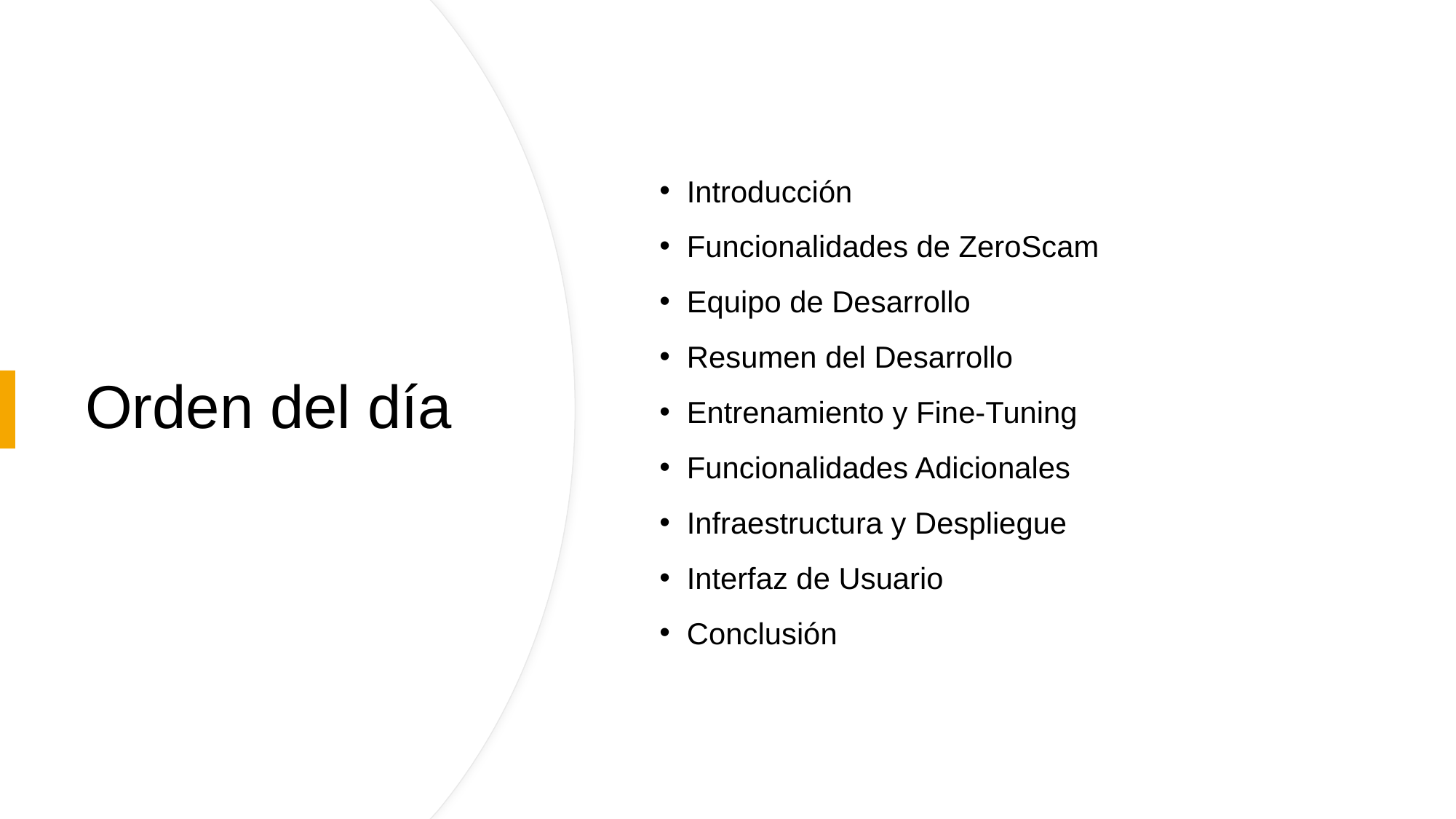

Introducción
Funcionalidades de ZeroScam
Equipo de Desarrollo
Resumen del Desarrollo
Entrenamiento y Fine-Tuning
Funcionalidades Adicionales
Infraestructura y Despliegue
Interfaz de Usuario
Conclusión
# Orden del día